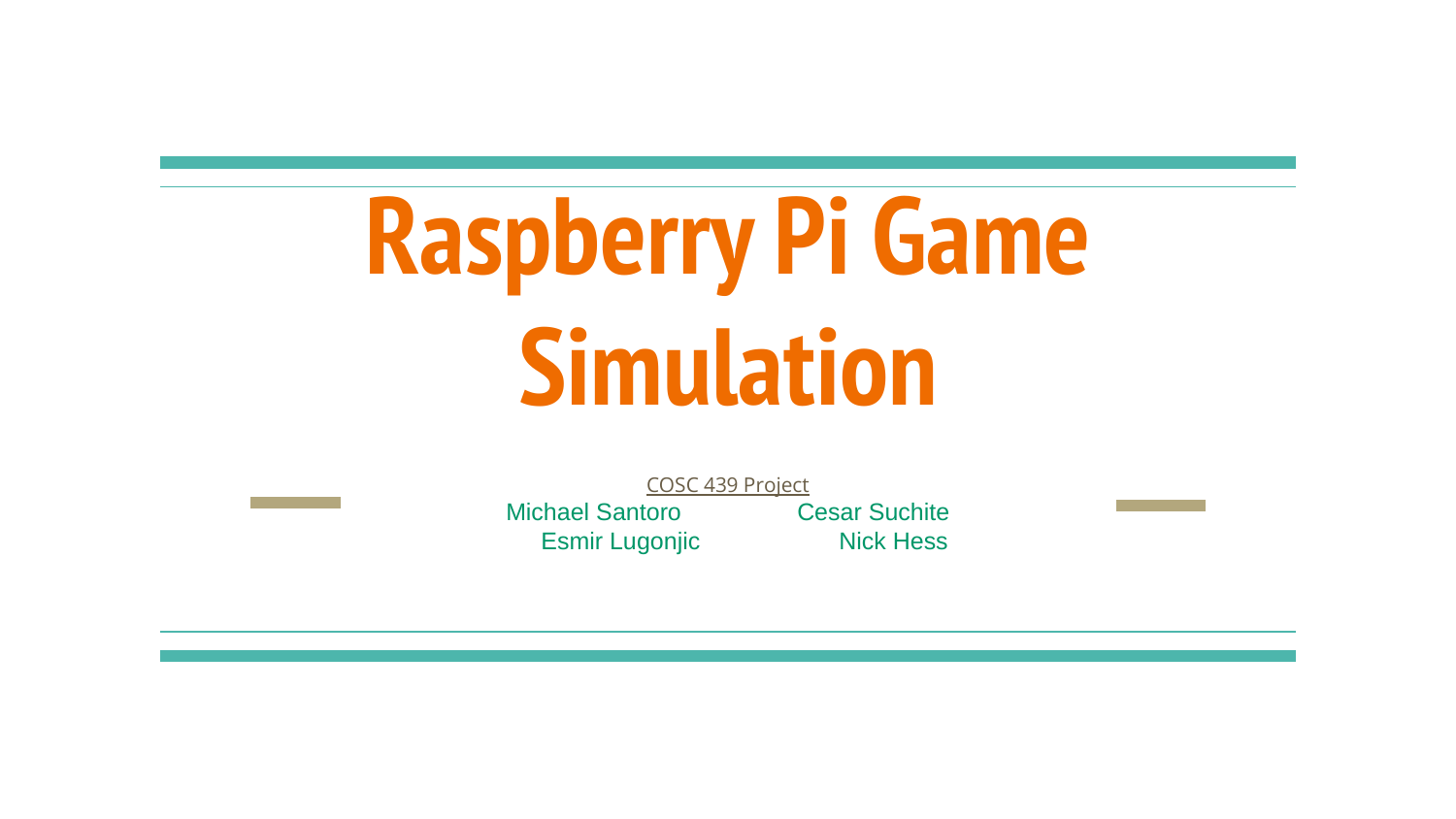

# Raspberry Pi Game Simulation
COSC 439 Project
Michael Santoro	Cesar Suchite
      Esmir Lugonjic	       Nick Hess